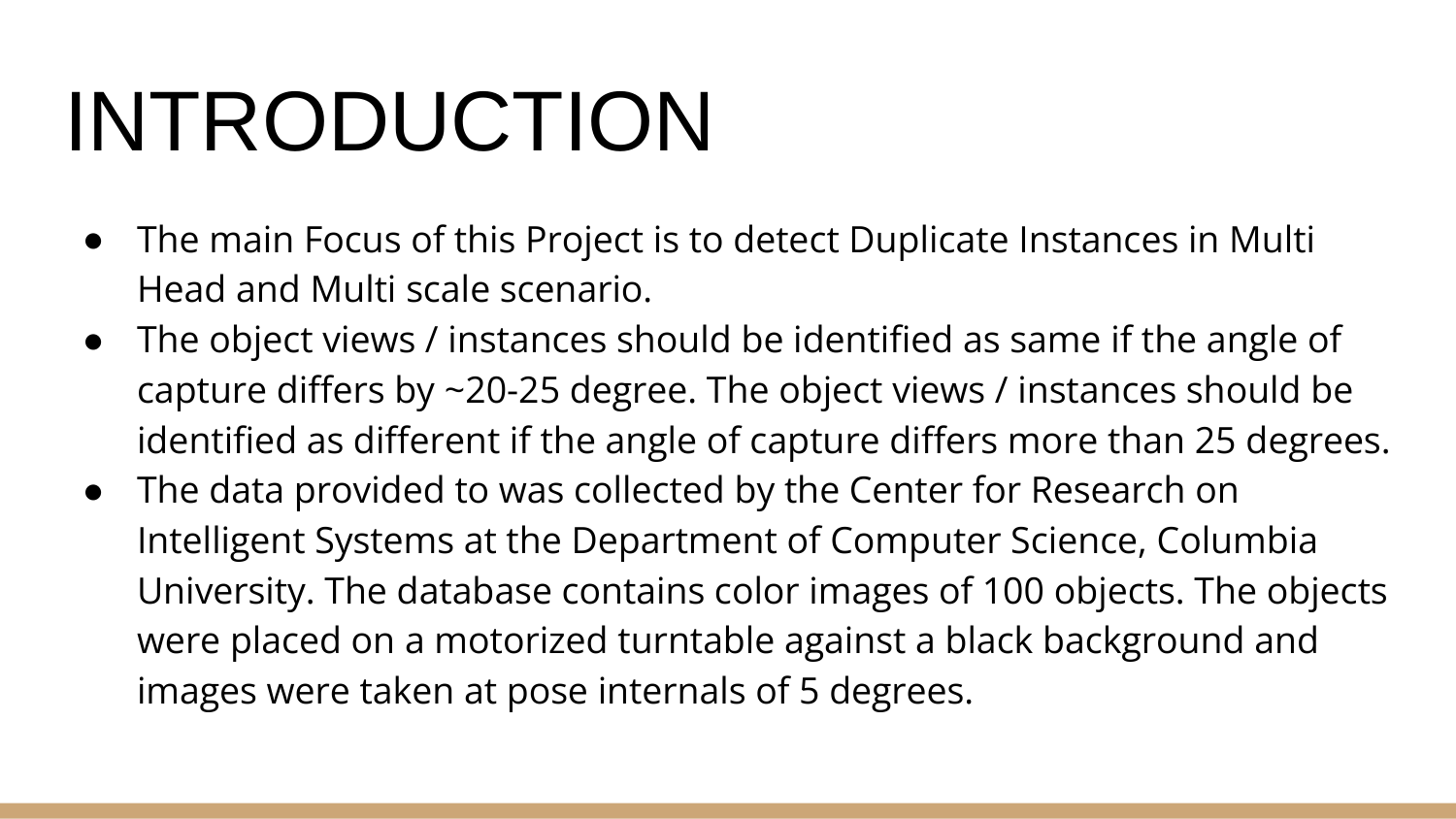

# INTRODUCTION
The main Focus of this Project is to detect Duplicate Instances in Multi Head and Multi scale scenario.
The object views / instances should be identified as same if the angle of capture differs by ~20-25 degree. The object views / instances should be identified as different if the angle of capture differs more than 25 degrees.
The data provided to was collected by the Center for Research on Intelligent Systems at the Department of Computer Science, Columbia University. The database contains color images of 100 objects. The objects were placed on a motorized turntable against a black background and images were taken at pose internals of 5 degrees.